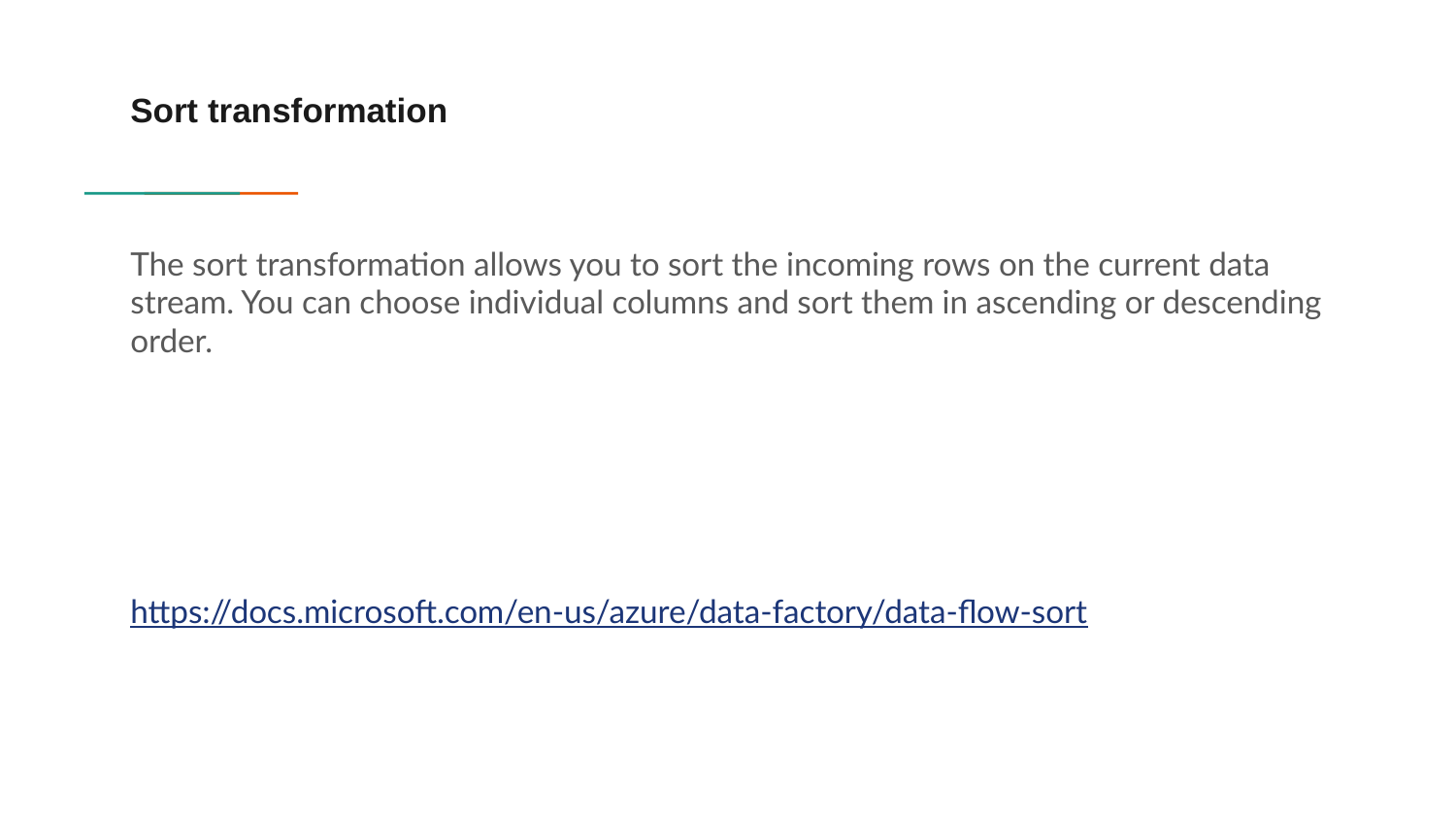

# Sort transformation

The sort transformation allows you to sort the incoming rows on the current data stream. You can choose individual columns and sort them in ascending or descending order.

https://docs.microsoft.com/en-us/azure/data-factory/data-flow-sort